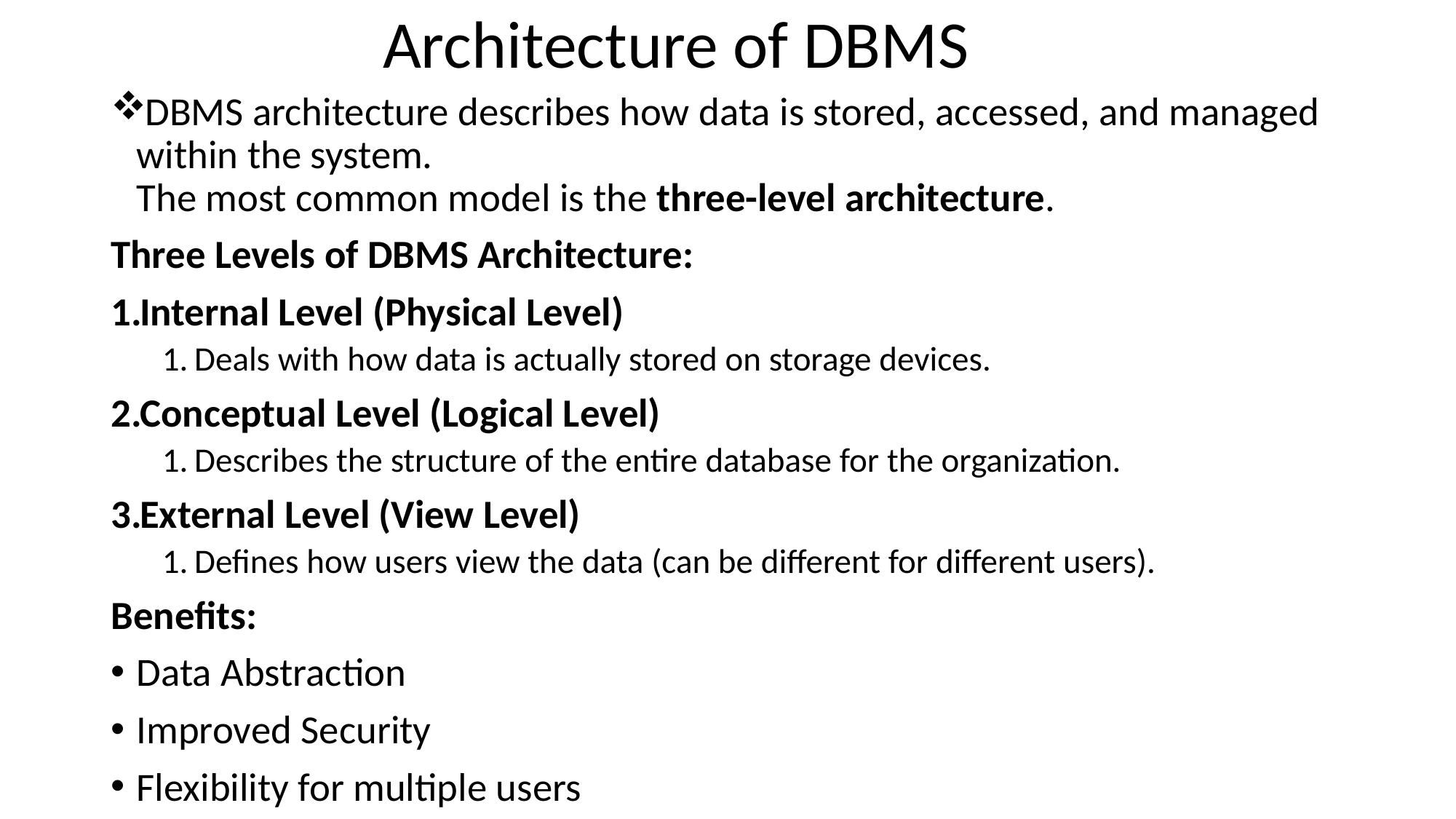

# Architecture of DBMS
DBMS architecture describes how data is stored, accessed, and managed within the system.
The most common model is the three-level architecture.
Three Levels of DBMS Architecture:
Internal Level (Physical Level)
Deals with how data is actually stored on storage devices.
Conceptual Level (Logical Level)
Describes the structure of the entire database for the organization.
External Level (View Level)
Defines how users view the data (can be different for different users).
Benefits:
Data Abstraction
Improved Security
Flexibility for multiple users

Flexibility for multiple users